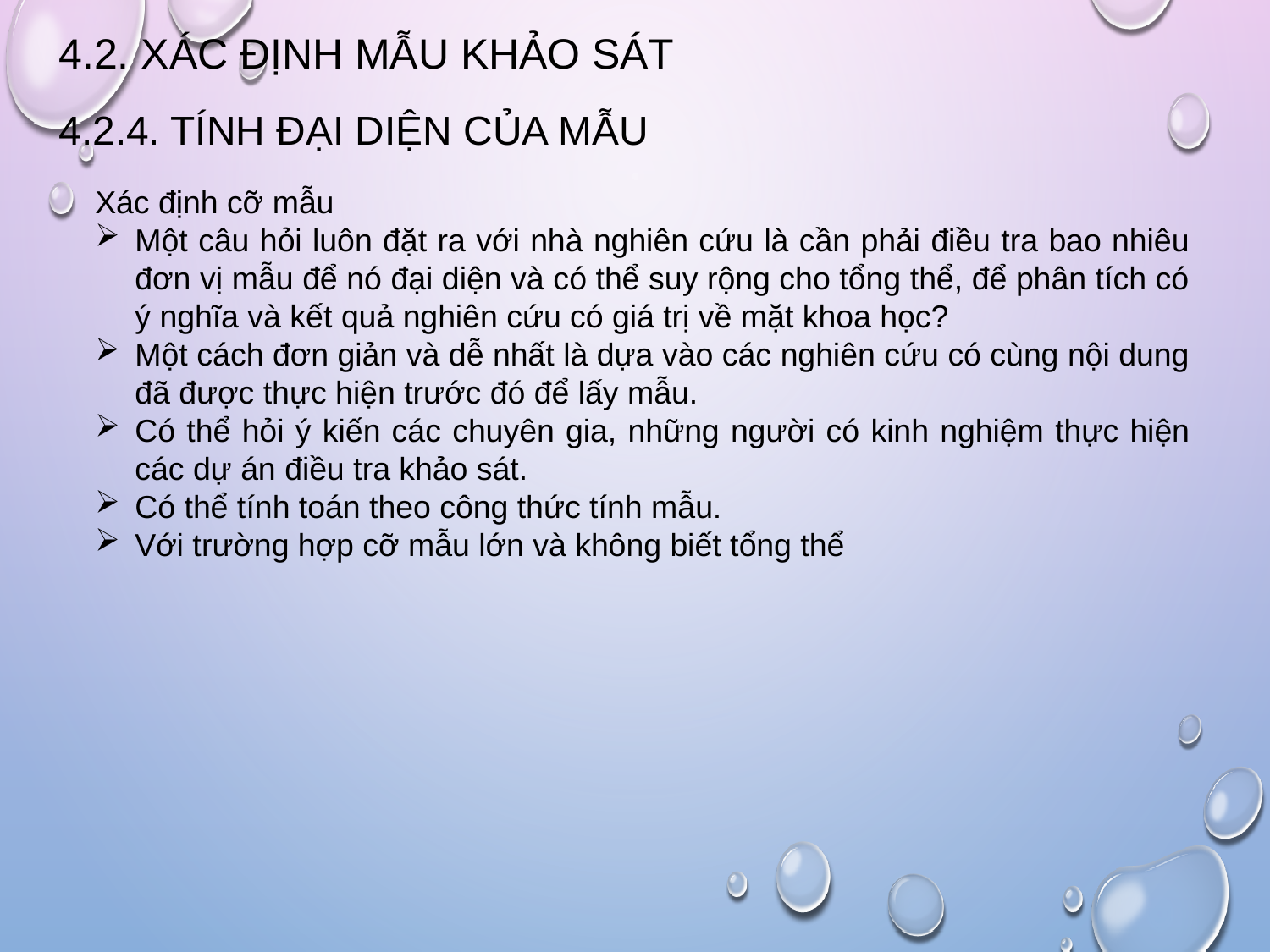

# 4.2. Xác định mẫu khảo sát
4.2.4. Tính đại diện của mẫu
Xác định cỡ mẫu
Một câu hỏi luôn đặt ra với nhà nghiên cứu là cần phải điều tra bao nhiêu đơn vị mẫu để nó đại diện và có thể suy rộng cho tổng thể, để phân tích có ý nghĩa và kết quả nghiên cứu có giá trị về mặt khoa học?
Một cách đơn giản và dễ nhất là dựa vào các nghiên cứu có cùng nội dung đã được thực hiện trước đó để lấy mẫu.
Có thể hỏi ý kiến các chuyên gia, những người có kinh nghiệm thực hiện các dự án điều tra khảo sát.
Có thể tính toán theo công thức tính mẫu.
Với trường hợp cỡ mẫu lớn và không biết tổng thể